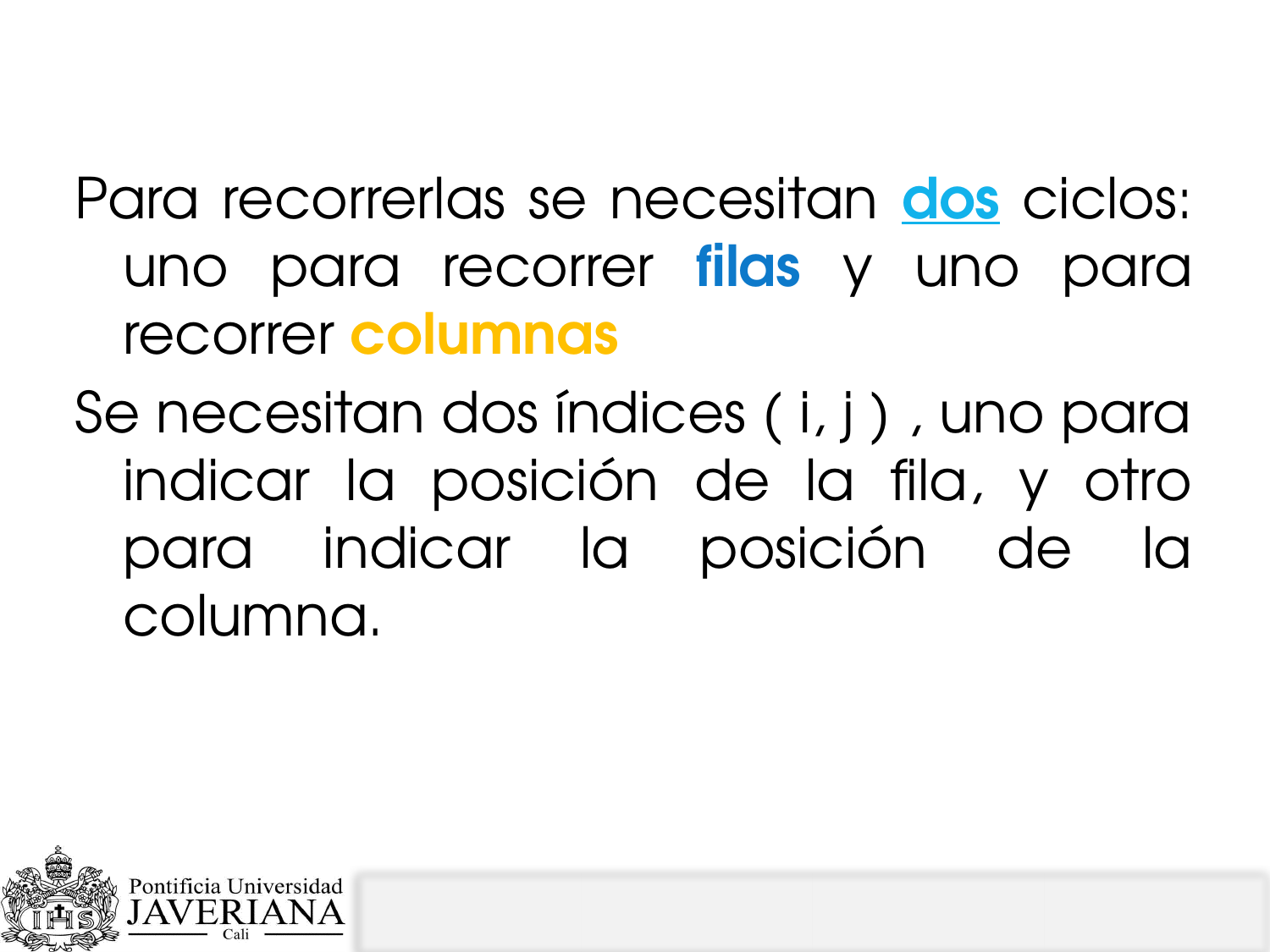

# ¿Cómo se recorren las matrices ?
Para recorrerlas se necesitan dos ciclos: uno para recorrer filas y uno para recorrer columnas
Se necesitan dos índices ( i, j ) , uno para indicar la posición de la fila, y otro para indicar la posición de la columna.